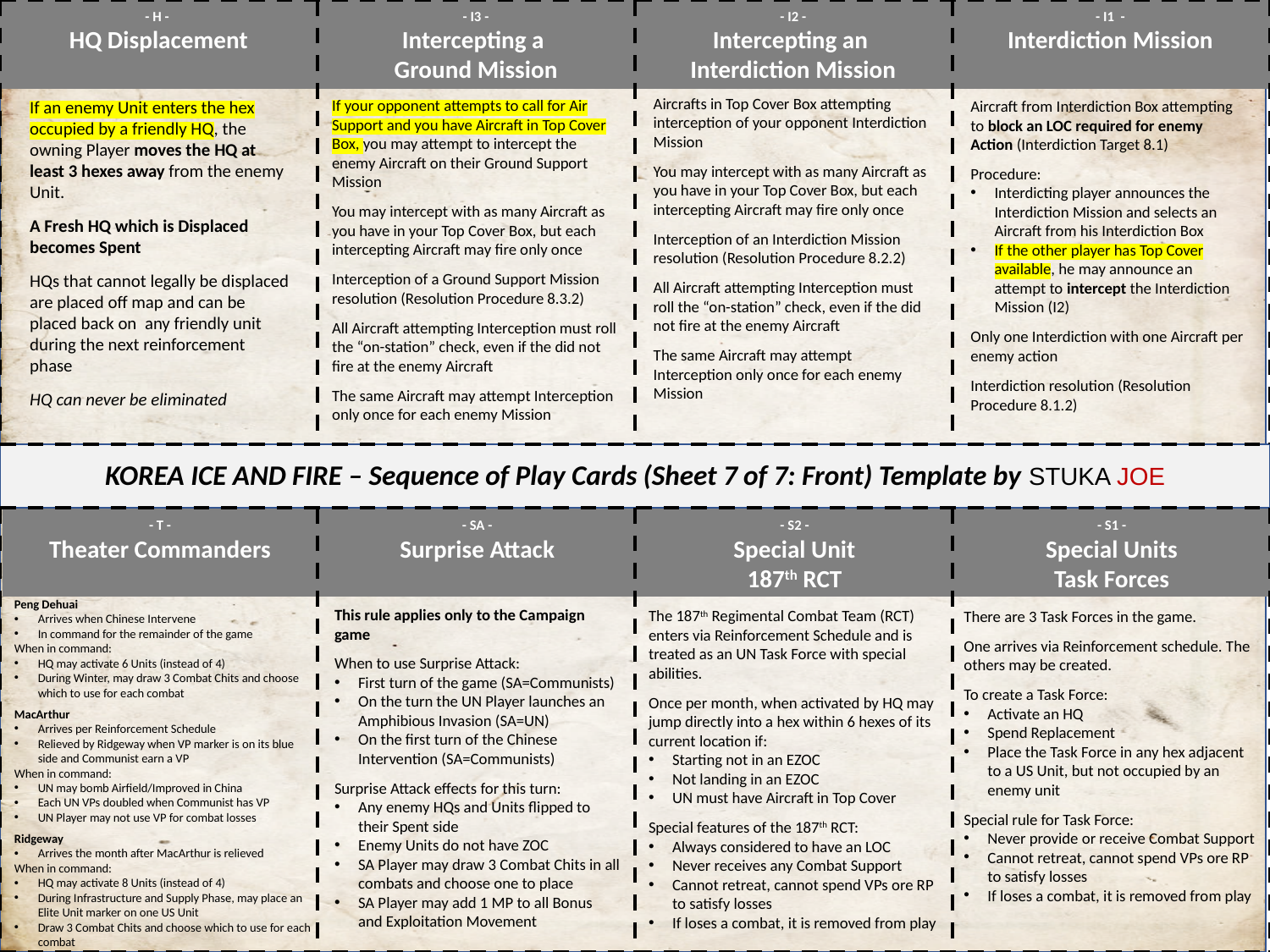

- H -
HQ Displacement

- I3 -
Intercepting a
Ground Mission
- I2 -
Intercepting an
Interdiction Mission
- I1  -
Interdiction Mission
Aircrafts in Top Cover Box attempting interception of your opponent Interdiction Mission

You may intercept with as many Aircraft as you have in your Top Cover Box, but each intercepting Aircraft may fire only once

Interception of an Interdiction Mission resolution (Resolution Procedure 8.2.2)

All Aircraft attempting Interception must roll the “on-station” check, even if the did not fire at the enemy Aircraft

The same Aircraft may attempt Interception only once for each enemy Mission
If your opponent attempts to call for Air Support and you have Aircraft in Top Cover Box, you may attempt to intercept the enemy Aircraft on their Ground Support Mission

You may intercept with as many Aircraft as you have in your Top Cover Box, but each intercepting Aircraft may fire only once

Interception of a Ground Support Mission resolution (Resolution Procedure 8.3.2)

All Aircraft attempting Interception must roll the “on-station” check, even if the did not fire at the enemy Aircraft

The same Aircraft may attempt Interception only once for each enemy Mission
If an enemy Unit enters the hex occupied by a friendly HQ, the owning Player moves the HQ at least 3 hexes away from the enemy Unit.

A Fresh HQ which is Displaced becomes Spent

HQs that cannot legally be displaced are placed off map and can be placed back on  any friendly unit during the next reinforcement phase

HQ can never be eliminated
Aircraft from Interdiction Box attempting to block an LOC required for enemy Action (Interdiction Target 8.1)

Procedure:
Interdicting player announces the Interdiction Mission and selects an Aircraft from his Interdiction Box
If the other player has Top Cover available, he may announce an attempt to intercept the Interdiction Mission (I2)

Only one Interdiction with one Aircraft per enemy action

Interdiction resolution (Resolution Procedure 8.1.2)

KOREA ICE AND FIRE – Sequence of Play Cards (Sheet 7 of 7: Front) Template by STUKA JOE

- T -
Theater Commanders
- SA -
Surprise Attack
- S2 -
Special Unit
187th RCT
- S1 -
Special Units
Task Forces
Peng Dehuai
Arrives when Chinese Intervene
In command for the remainder of the game
When in command:
HQ may activate 6 Units (instead of 4)
During Winter, may draw 3 Combat Chits and choose which to use for each combat

MacArthur
Arrives per Reinforcement Schedule
Relieved by Ridgeway when VP marker is on its blue side and Communist earn a VP
When in command:
UN may bomb Airfield/Improved in China
Each UN VPs doubled when Communist has VP
UN Player may not use VP for combat losses

Ridgeway
Arrives the month after MacArthur is relieved
When in command:
HQ may activate 8 Units (instead of 4)
During Infrastructure and Supply Phase, may place an Elite Unit marker on one US Unit
Draw 3 Combat Chits and choose which to use for each combat
This rule applies only to the Campaign game

When to use Surprise Attack:
First turn of the game (SA=Communists)
On the turn the UN Player launches an Amphibious Invasion (SA=UN)
On the first turn of the Chinese Intervention (SA=Communists)

Surprise Attack effects for this turn:
Any enemy HQs and Units flipped to their Spent side
Enemy Units do not have ZOC
SA Player may draw 3 Combat Chits in all combats and choose one to place
SA Player may add 1 MP to all Bonus and Exploitation Movement
The 187th Regimental Combat Team (RCT) enters via Reinforcement Schedule and is treated as an UN Task Force with special abilities.

Once per month, when activated by HQ may jump directly into a hex within 6 hexes of its current location if:
Starting not in an EZOC
Not landing in an EZOC
UN must have Aircraft in Top Cover

Special features of the 187th RCT:
Always considered to have an LOC
Never receives any Combat Support
Cannot retreat, cannot spend VPs ore RP to satisfy losses
If loses a combat, it is removed from play
There are 3 Task Forces in the game.

One arrives via Reinforcement schedule. The others may be created.

To create a Task Force:
Activate an HQ
Spend Replacement
Place the Task Force in any hex adjacent to a US Unit, but not occupied by an enemy unit

Special rule for Task Force:
Never provide or receive Combat Support
Cannot retreat, cannot spend VPs ore RP to satisfy losses
If loses a combat, it is removed from play